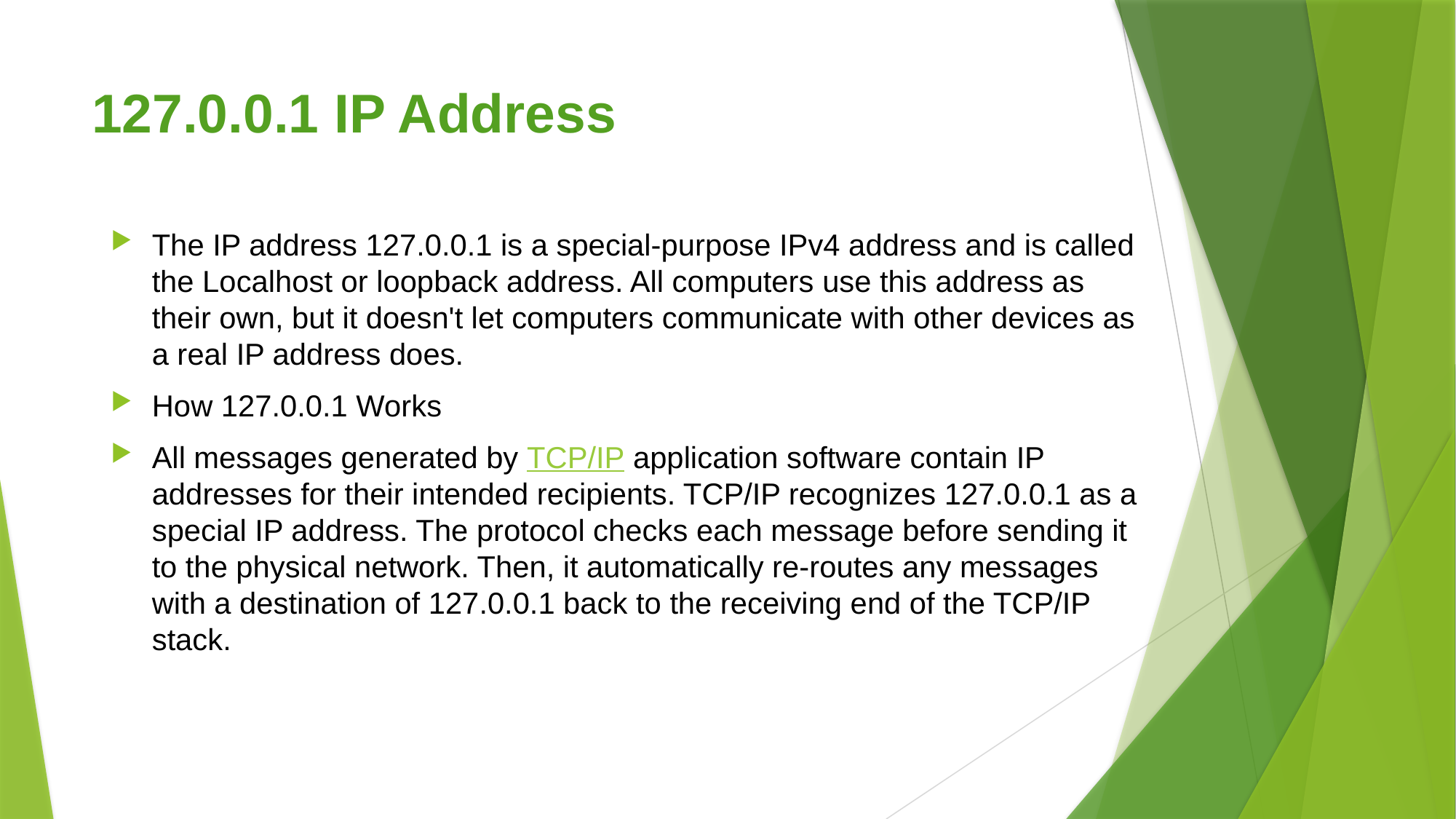

# 127.0.0.1 IP Address
The IP address 127.0.0.1 is a special-purpose IPv4 address and is called the Localhost or loopback address. All computers use this address as their own, but it doesn't let computers communicate with other devices as a real IP address does.
How 127.0.0.1 Works
All messages generated by TCP/IP application software contain IP addresses for their intended recipients. TCP/IP recognizes 127.0.0.1 as a special IP address. The protocol checks each message before sending it to the physical network. Then, it automatically re-routes any messages with a destination of 127.0.0.1 back to the receiving end of the TCP/IP stack.